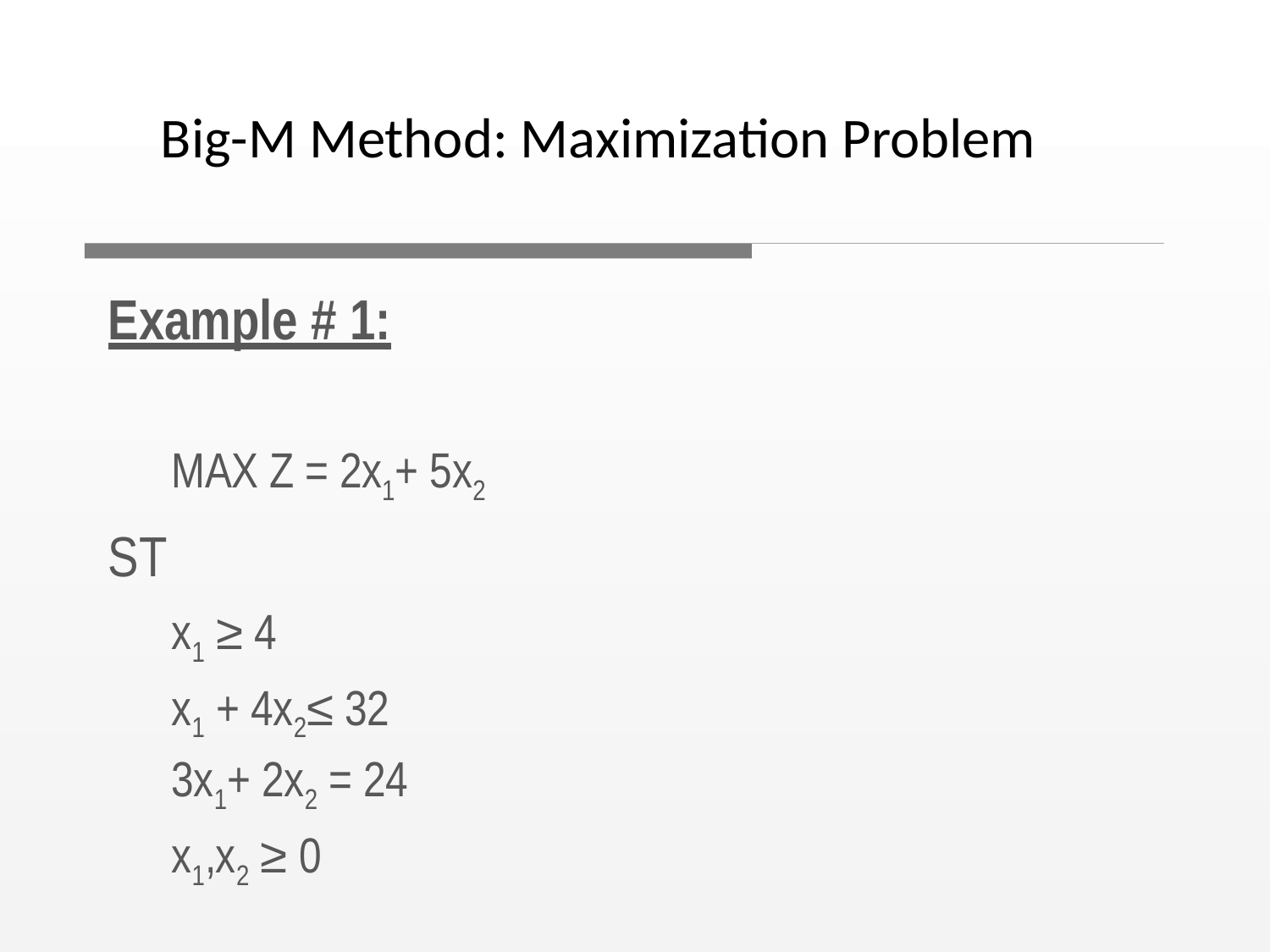

Big-M Method: Maximization Problem

Example # 1:

MAX Z = 2x1+ 5x2
ST
x1 ≥ 4
x1 + 4x2≤ 32  3x1+ 2x2 = 24
x1,x2 ≥ 0